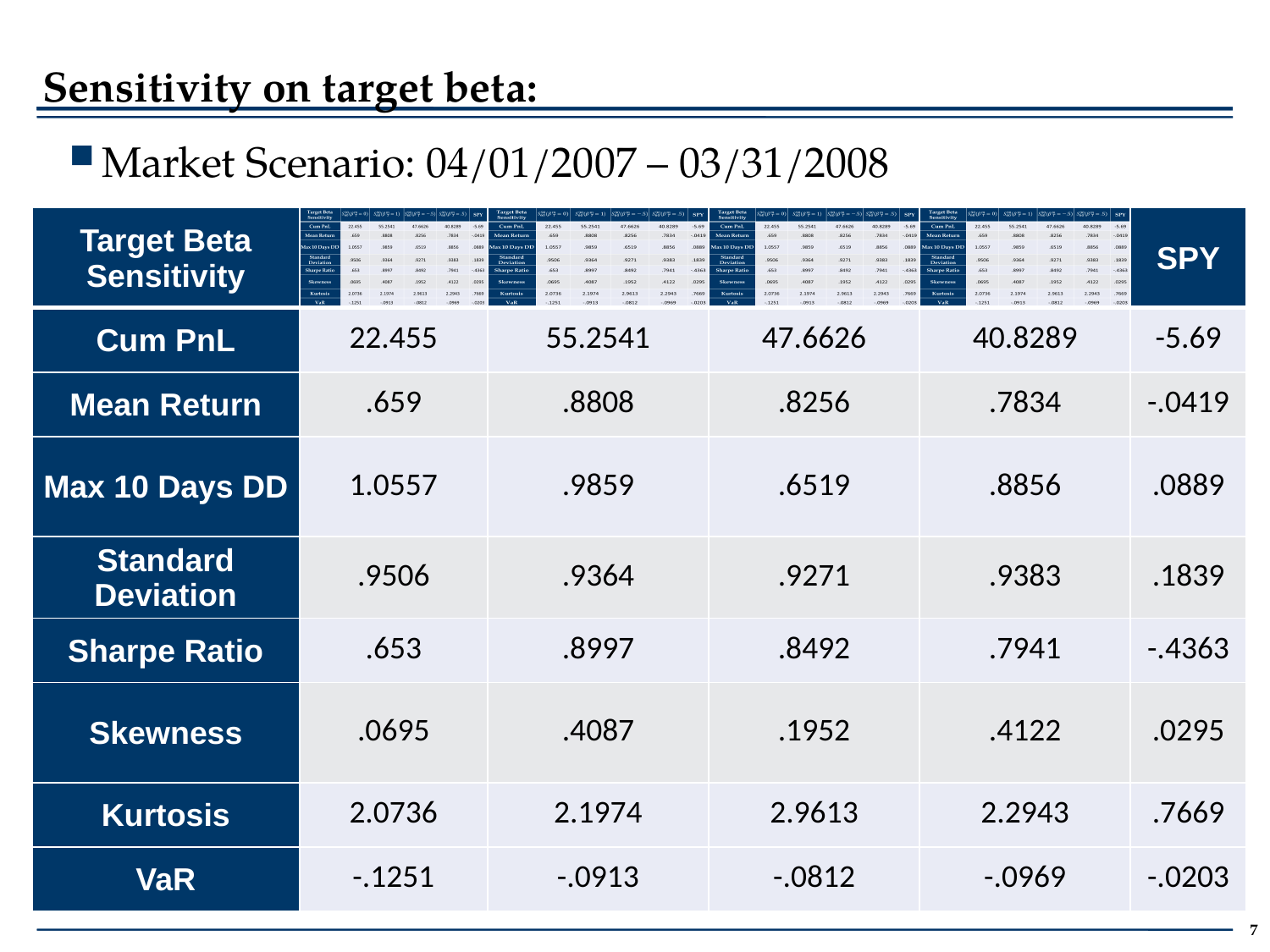

Sensitivity on target beta:
Market Scenario: 04/01/2007 – 03/31/2008
| Target Beta Sensitivity |  |  |  |  | SPY |
| --- | --- | --- | --- | --- | --- |
| Cum PnL | 22.455 | 55.2541 | 47.6626 | 40.8289 | -5.69 |
| Mean Return | .659 | .8808 | .8256 | .7834 | -.0419 |
| Max 10 Days DD | 1.0557 | .9859 | .6519 | .8856 | .0889 |
| Standard Deviation | .9506 | .9364 | .9271 | .9383 | .1839 |
| Sharpe Ratio | .653 | .8997 | .8492 | .7941 | -.4363 |
| Skewness | .0695 | .4087 | .1952 | .4122 | .0295 |
| Kurtosis | 2.0736 | 2.1974 | 2.9613 | 2.2943 | .7669 |
| VaR | -.1251 | -.0913 | -.0812 | -.0969 | -.0203 |